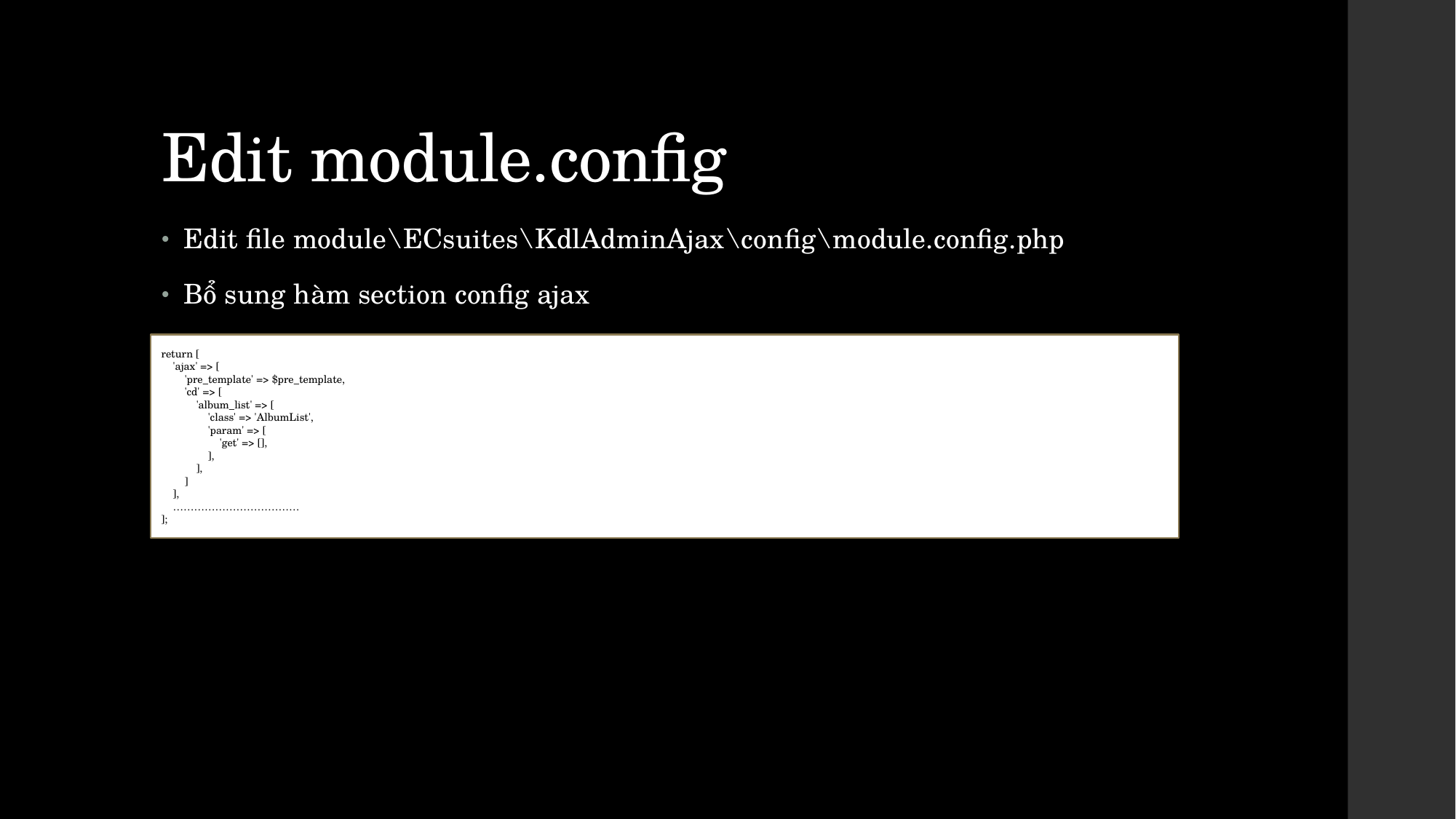

# Edit module.config
Edit file module\ECsuites\KdlAdminAjax\config\module.config.php
Bổ sung hàm section config ajax

return [
    'ajax' => [
        'pre_template' => $pre_template,
        'cd' => [
            'album_list' => [
                'class' => 'AlbumList',
                'param' => [
                    'get' => [],
                ],
            ],
        ]
    ],
    ………………………………
];